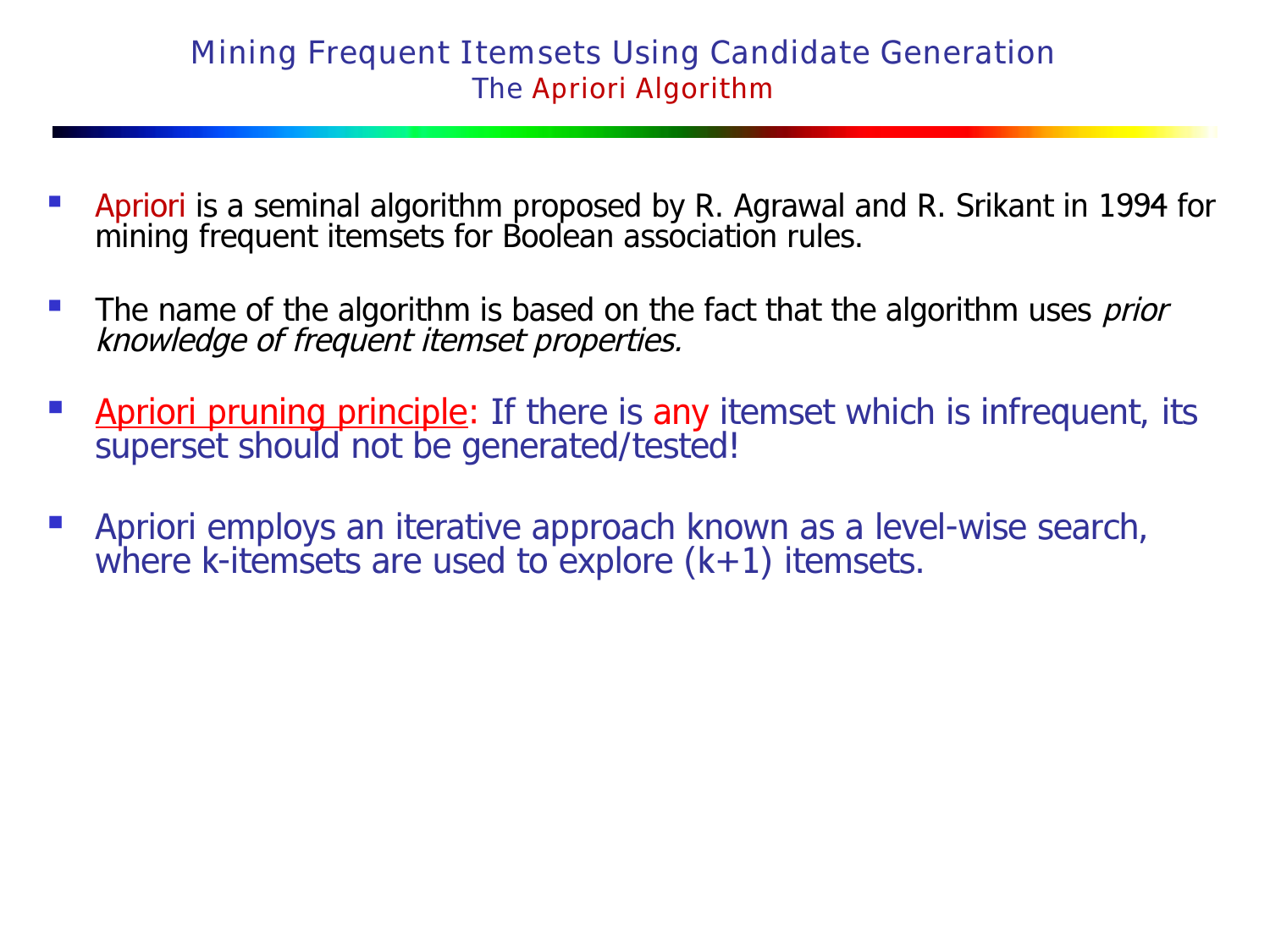

# Mining Frequent Itemsets Using Candidate Generation The Apriori Algorithm
Apriori is a seminal algorithm proposed by R. Agrawal and R. Srikant in 1994 for mining frequent itemsets for Boolean association rules.

The name of the algorithm is based on the fact that the algorithm uses prior knowledge of frequent itemset properties.

Apriori pruning principle: If there is any itemset which is infrequent, its superset should not be generated/tested!

Apriori employs an iterative approach known as a level-wise search, where k-itemsets are used to explore (k+1) itemsets.